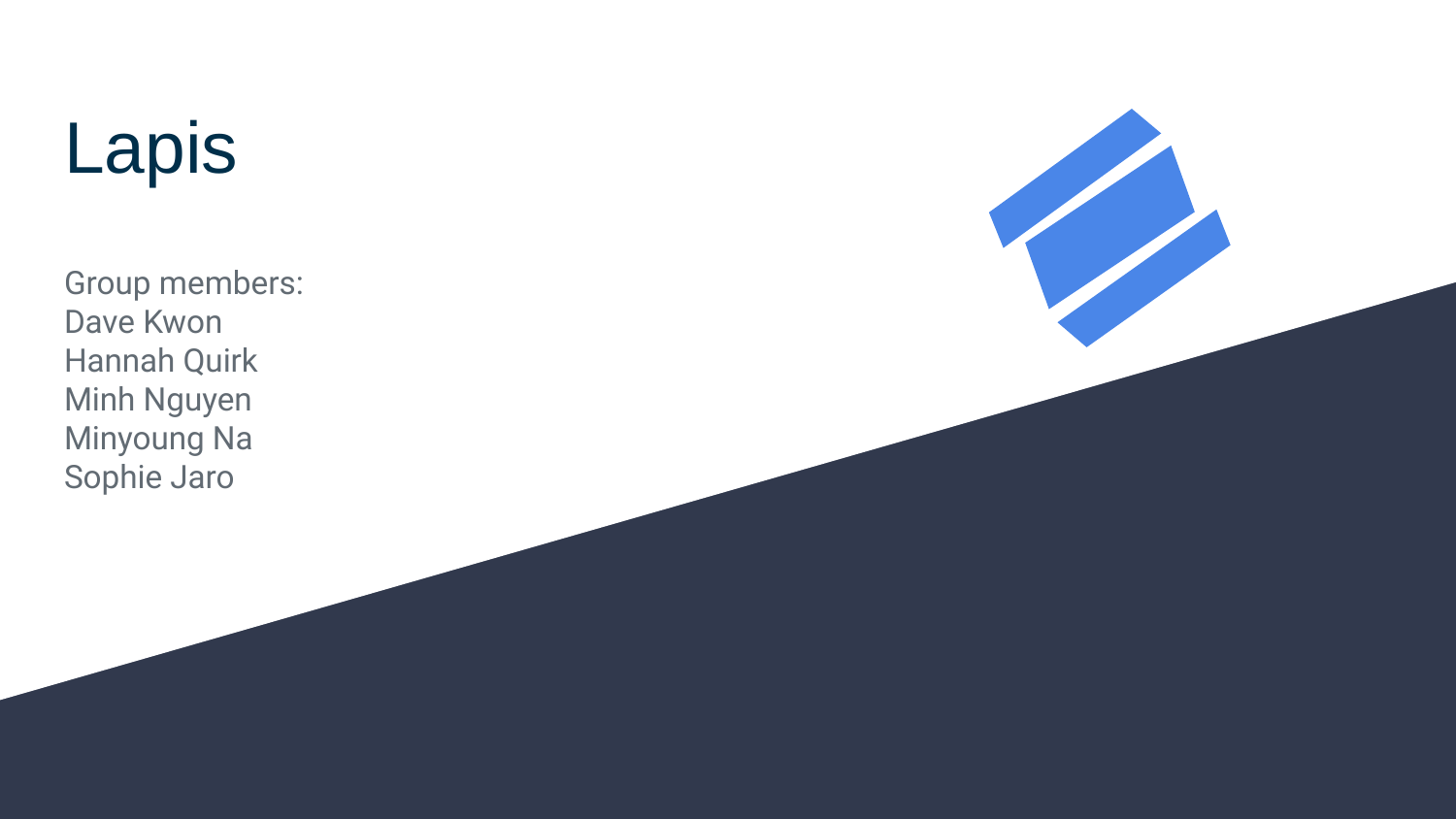

# Lapis

Group members:
Dave Kwon
Hannah Quirk
Minh Nguyen
Minyoung Na
Sophie Jaro